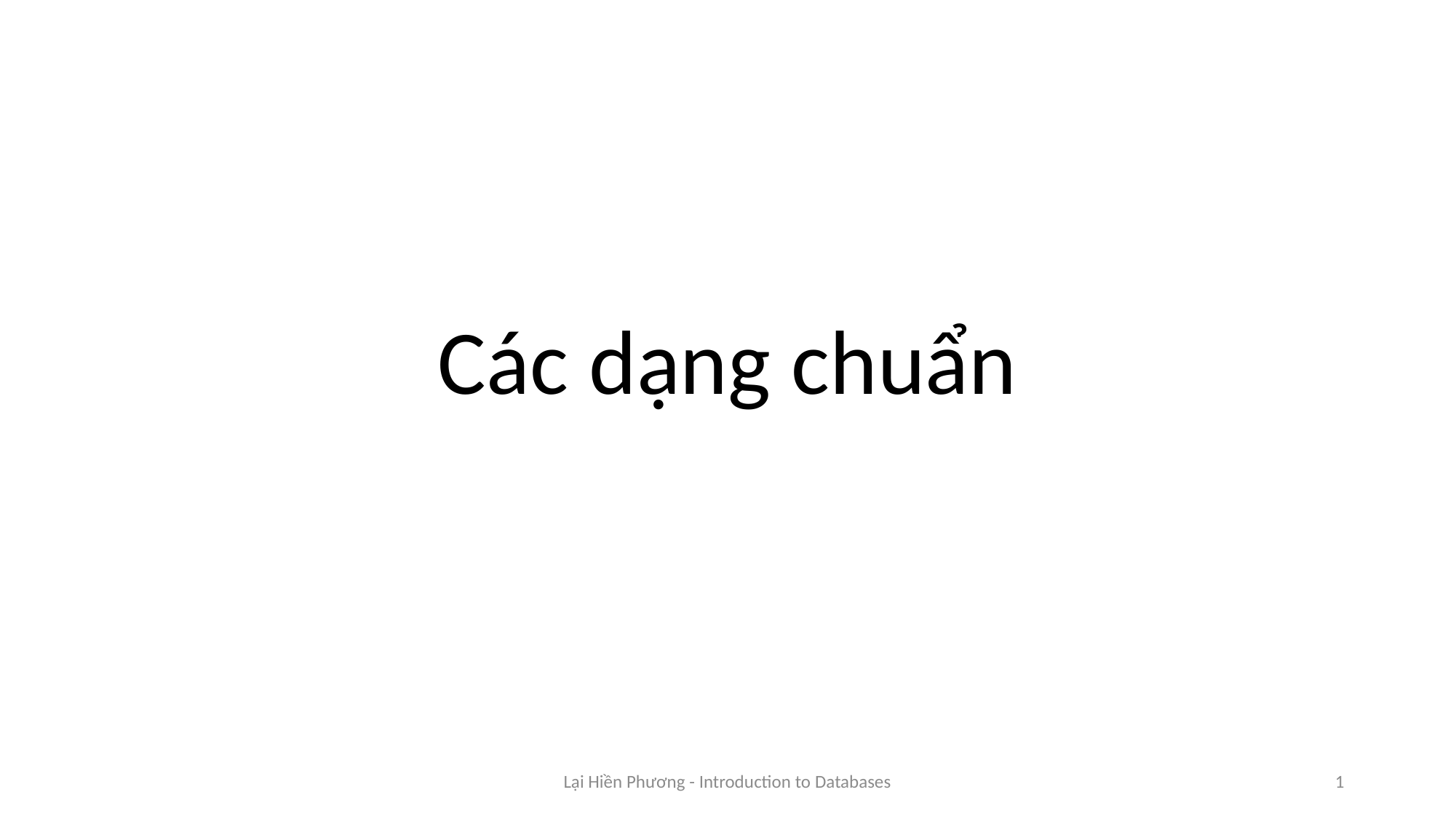

# Các dạng chuẩn

Lại Hiền Phương - Introduction to Databases
1